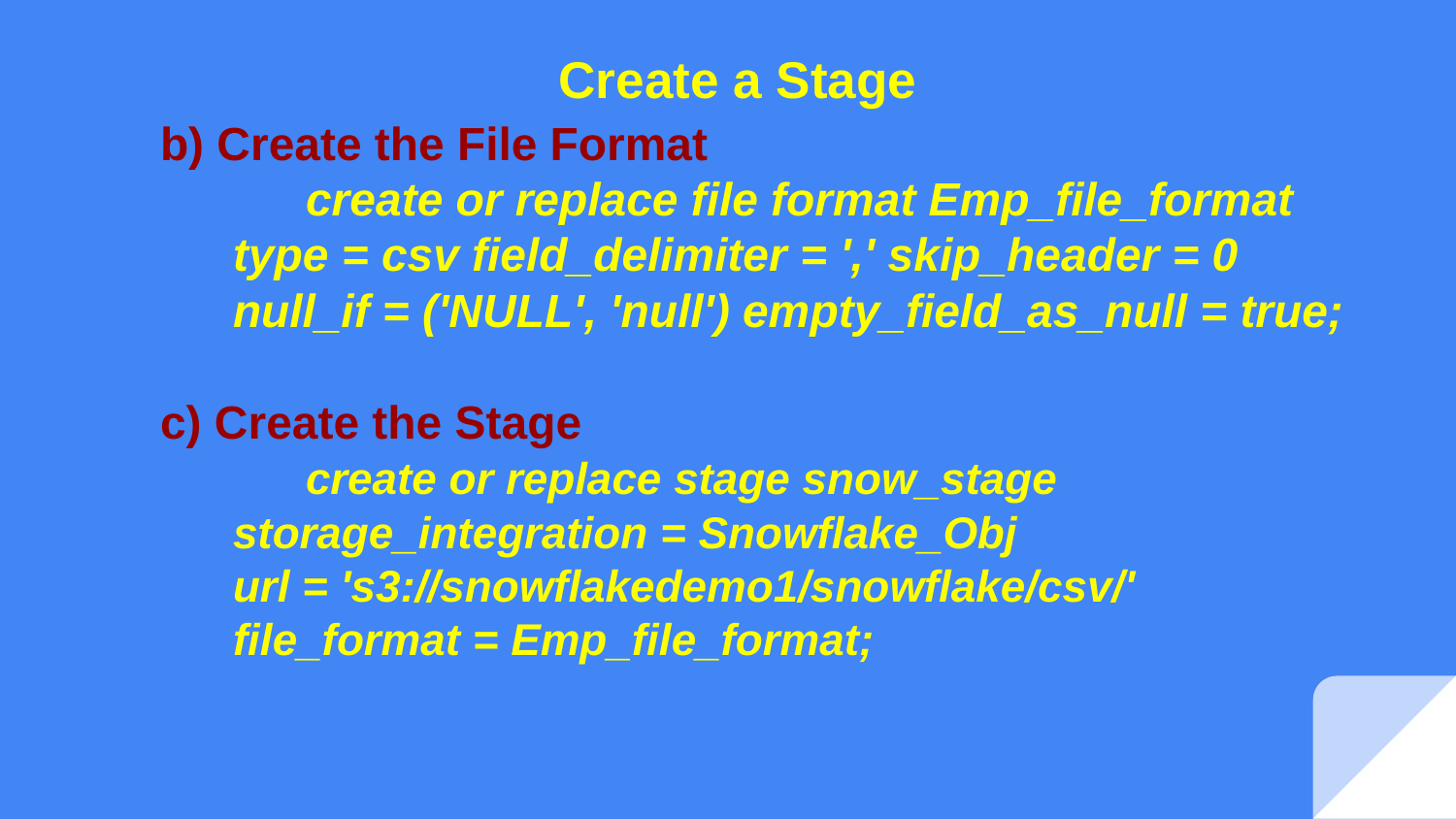

Create a Stage
b) Create the File Format
	create or replace file format Emp_file_format
type = csv field_delimiter = ',' skip_header = 0
null_if = ('NULL', 'null') empty_field_as_null = true;

c) Create the Stage
	create or replace stage snow_stage
storage_integration = Snowflake_Obj
url = 's3://snowflakedemo1/snowflake/csv/'
file_format = Emp_file_format;